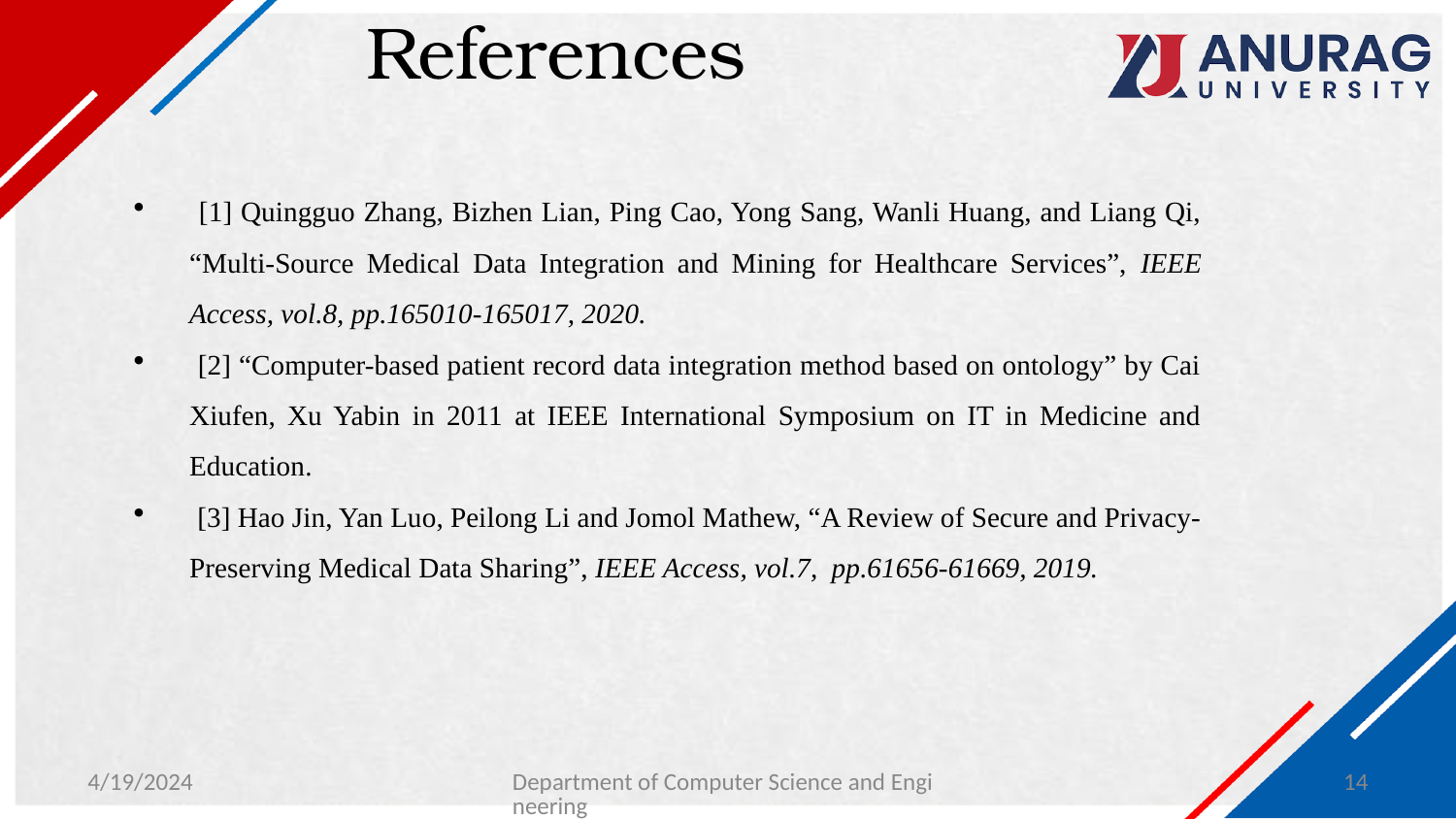

# References
 [1] Quingguo Zhang, Bizhen Lian, Ping Cao, Yong Sang, Wanli Huang, and Liang Qi, “Multi-Source Medical Data Integration and Mining for Healthcare Services”, IEEE Access, vol.8, pp.165010-165017, 2020.
 [2] “Computer-based patient record data integration method based on ontology” by Cai Xiufen, Xu Yabin in 2011 at IEEE International Symposium on IT in Medicine and Education.
 [3] Hao Jin, Yan Luo, Peilong Li and Jomol Mathew, “A Review of Secure and Privacy-Preserving Medical Data Sharing”, IEEE Access, vol.7,  pp.61656-61669, 2019.

4/19/2024
Department of Computer Science and Engineering
14